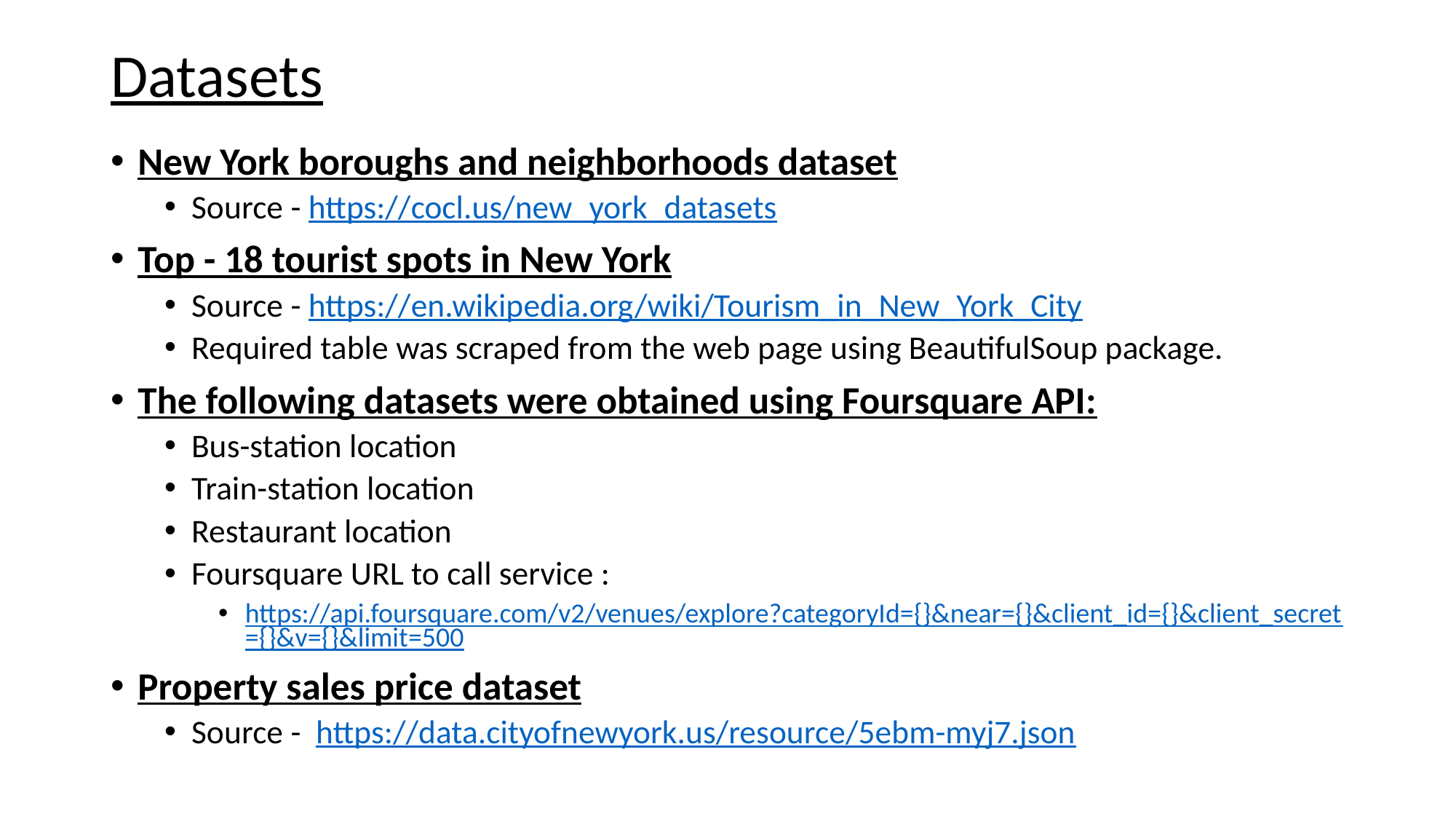

# Datasets
New York boroughs and neighborhoods dataset
Source - https://cocl.us/new_york_datasets
Top - 18 tourist spots in New York
Source - https://en.wikipedia.org/wiki/Tourism_in_New_York_City
Required table was scraped from the web page using BeautifulSoup package.
The following datasets were obtained using Foursquare API:
Bus-station location
Train-station location
Restaurant location
Foursquare URL to call service :
https://api.foursquare.com/v2/venues/explore?categoryId={}&near={}&client_id={}&client_secret={}&v={}&limit=500
Property sales price dataset
Source -  https://data.cityofnewyork.us/resource/5ebm-myj7.json